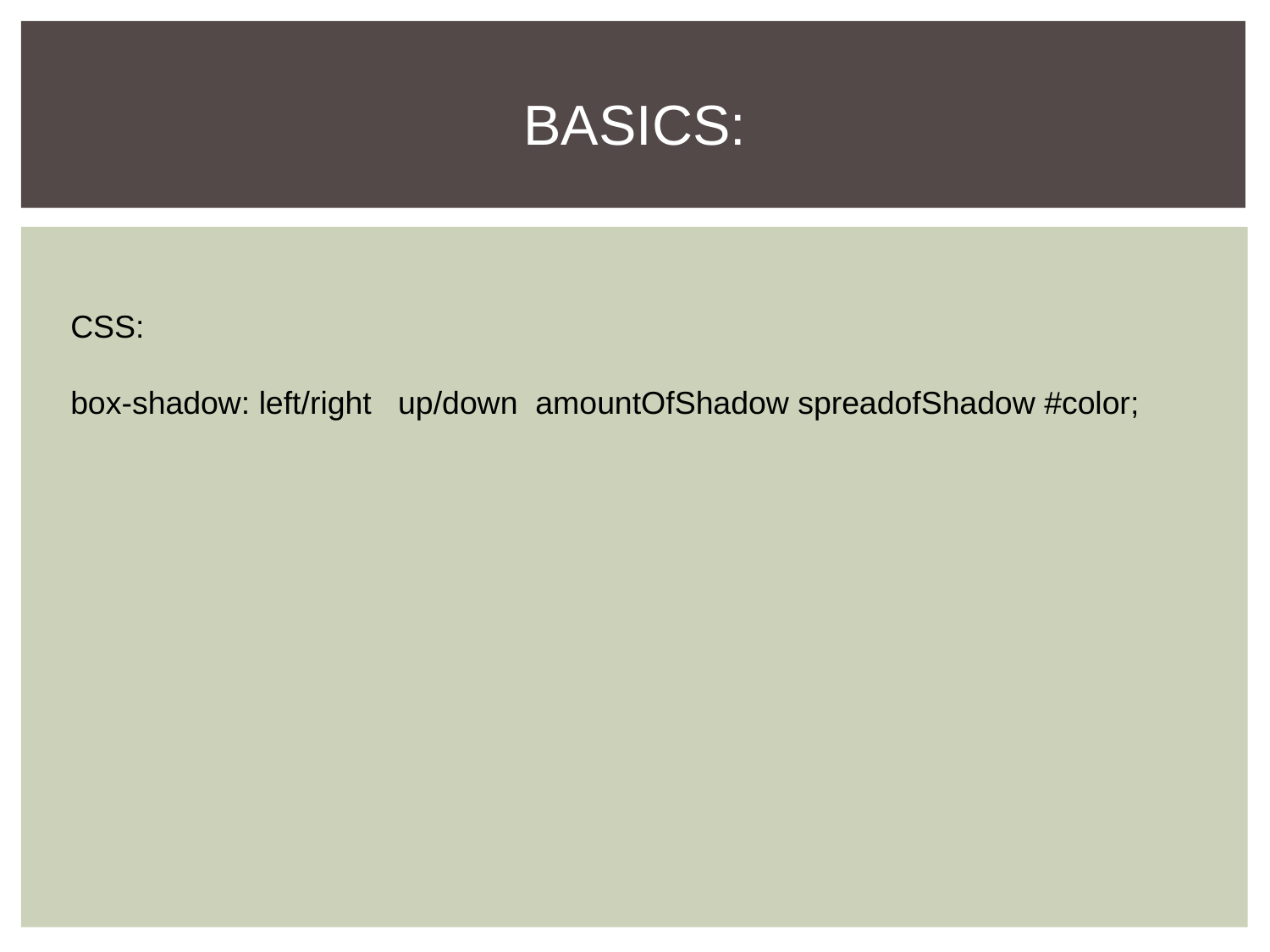

# BASICS:
CSS:

box-shadow: left/right   up/down  amountOfShadow spreadofShadow #color;